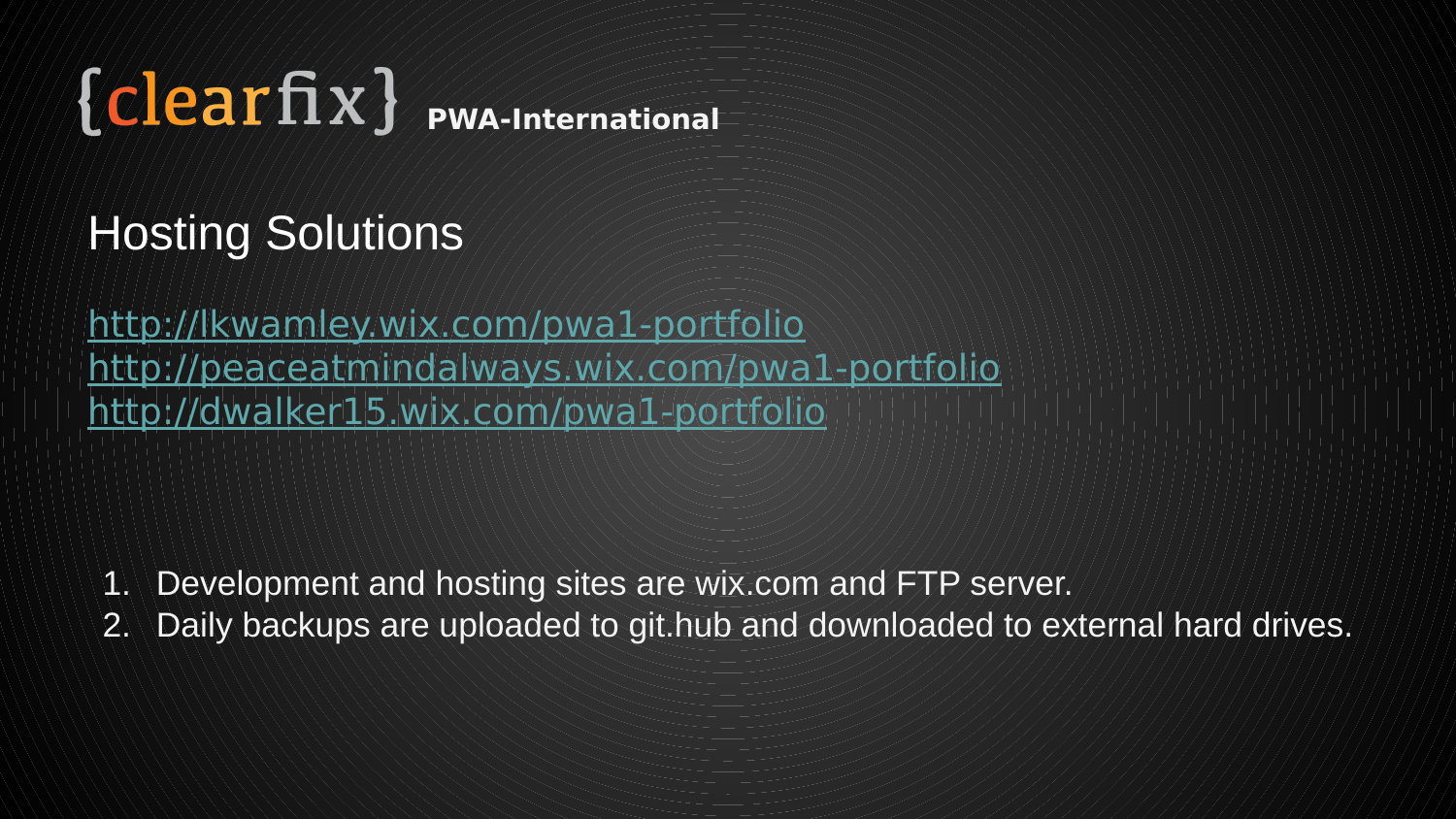

PWA-International

# Hosting Solutions
http://lkwamley.wix.com/pwa1-portfolio
http://peaceatmindalways.wix.com/pwa1-portfolio
http://dwalker15.wix.com/pwa1-portfolio

Development and hosting sites are wix.com and FTP server.
Daily backups are uploaded to git.hub and downloaded to external hard drives.